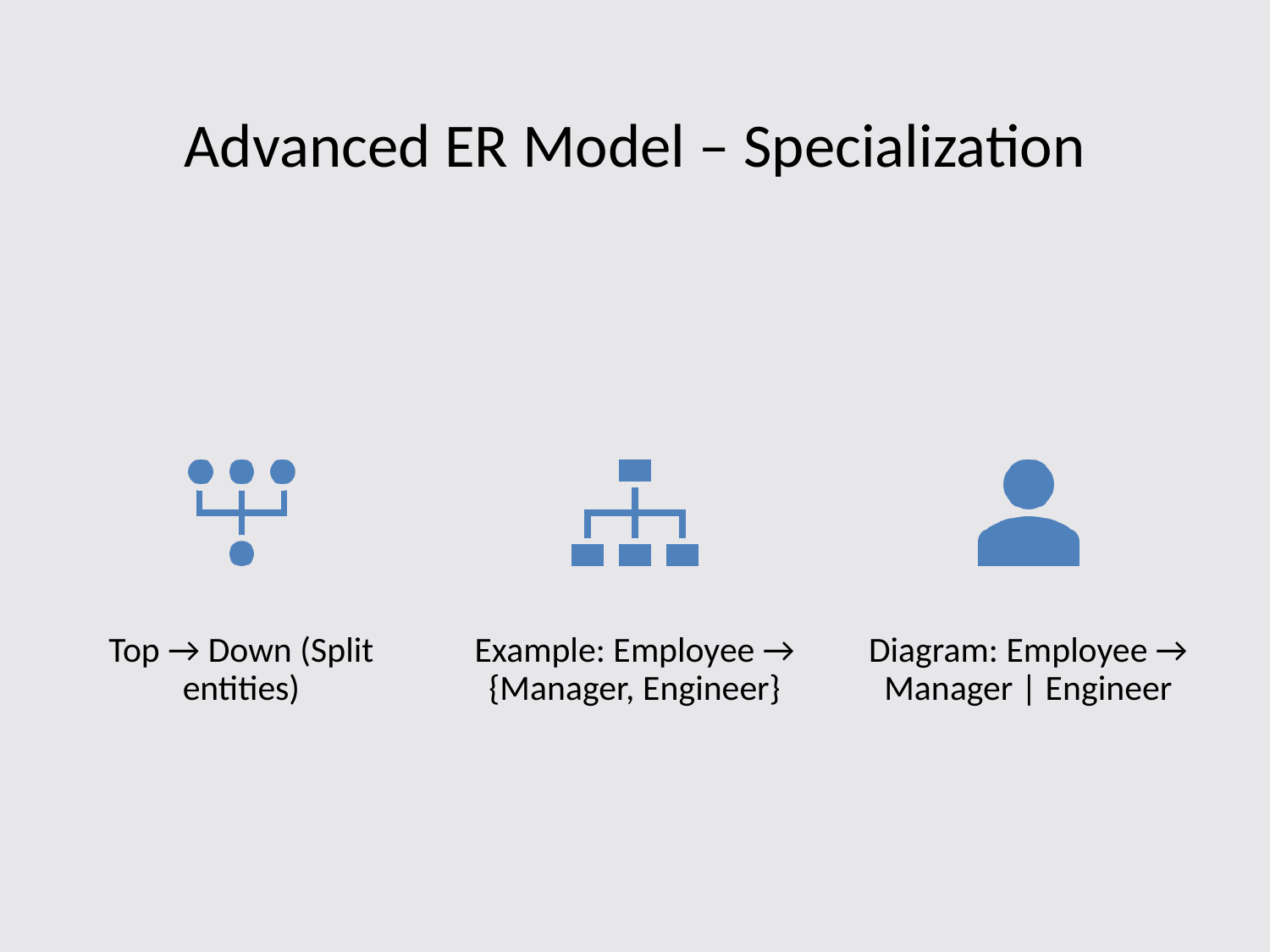

# Advanced ER Model – Specialization
Top → Down (Split entities)
Example: Employee → {Manager, Engineer}
Diagram: Employee → Manager | Engineer